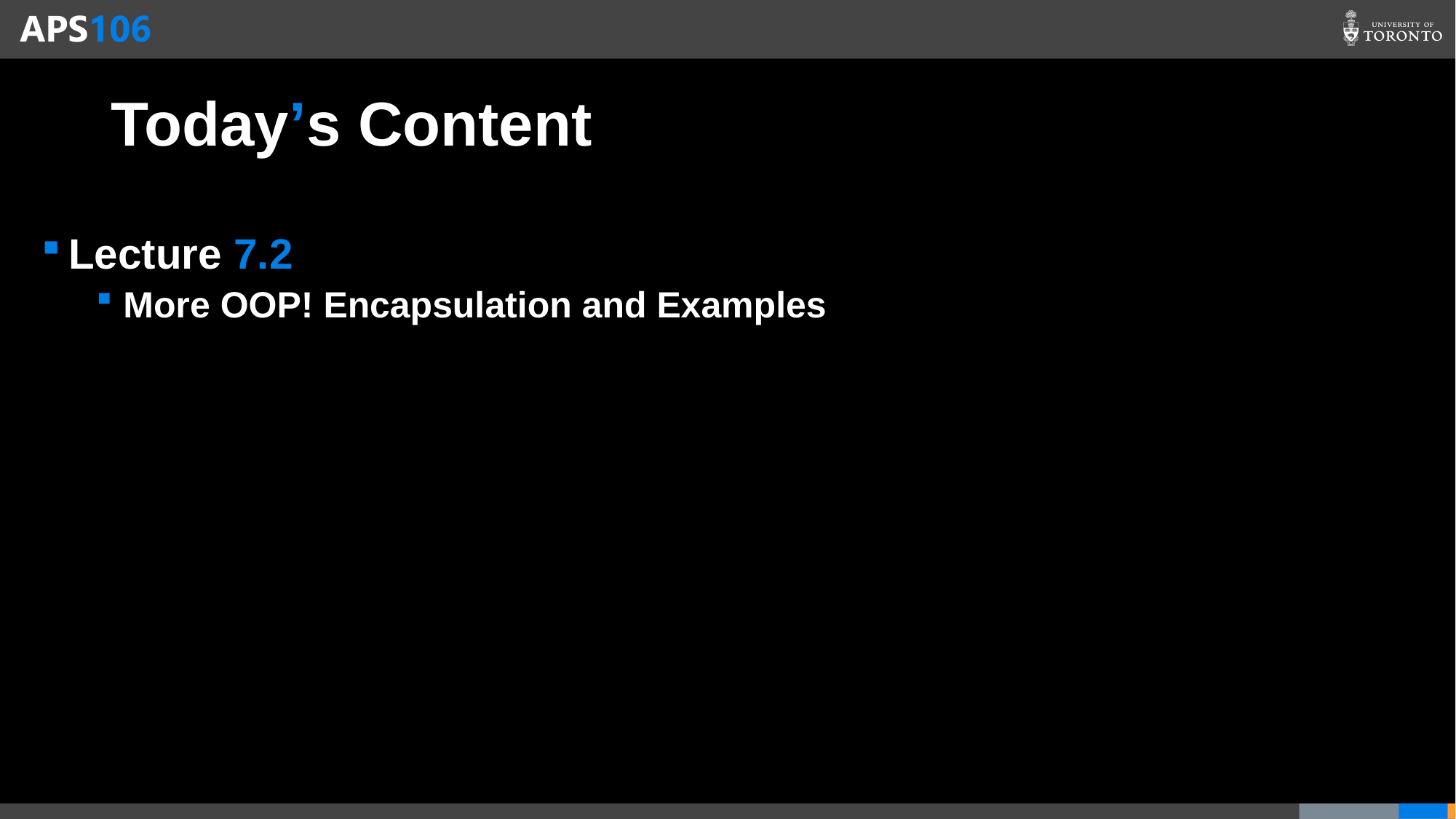

# Today’s Content
Lecture 7.2
More OOP! Encapsulation and Examples